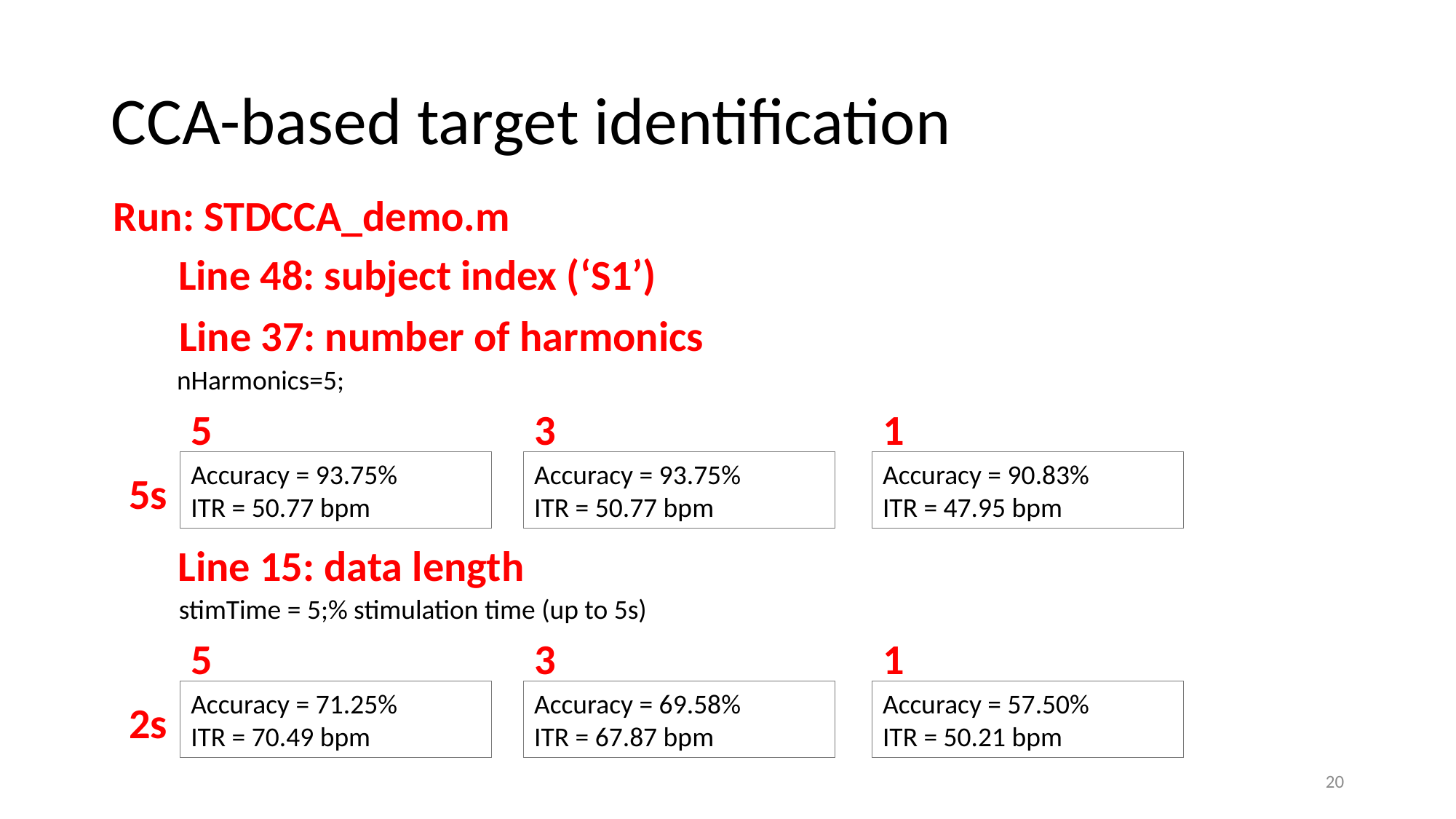

# CCA-based target identification
Run: STDCCA_demo.m
Line 48: subject index (‘S1’)
Line 37: number of harmonics
nHarmonics=5;
5
3
1
Accuracy = 93.75%
ITR = 50.77 bpm
Accuracy = 93.75%
ITR = 50.77 bpm
Accuracy = 90.83%
ITR = 47.95 bpm
5s
Line 15: data length
stimTime = 5;% stimulation time (up to 5s)
5
3
1
Accuracy = 71.25%
ITR = 70.49 bpm
Accuracy = 69.58%
ITR = 67.87 bpm
Accuracy = 57.50%
ITR = 50.21 bpm
2s
20